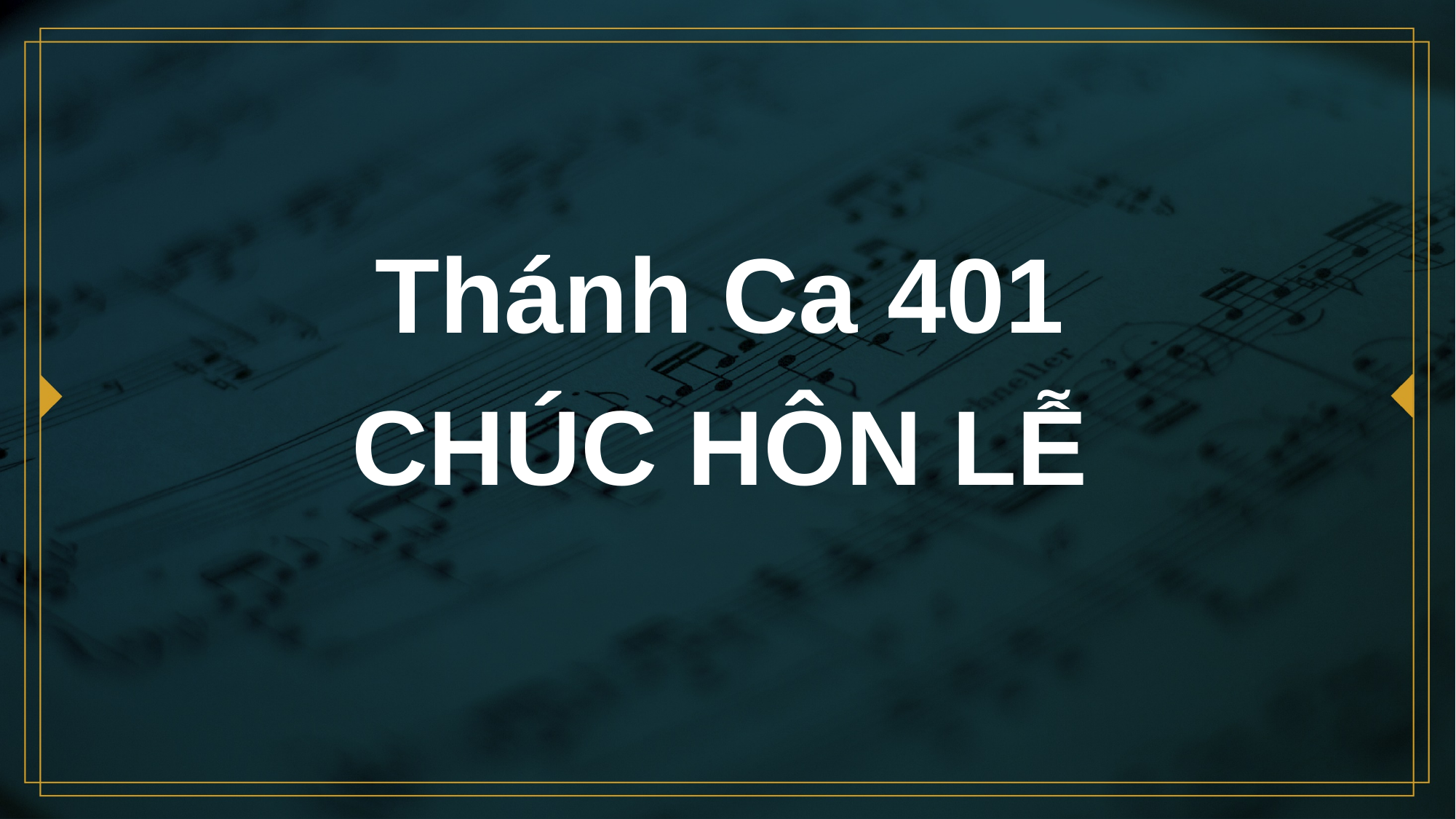

# Thánh Ca 401
CHÚC HÔN LỄ